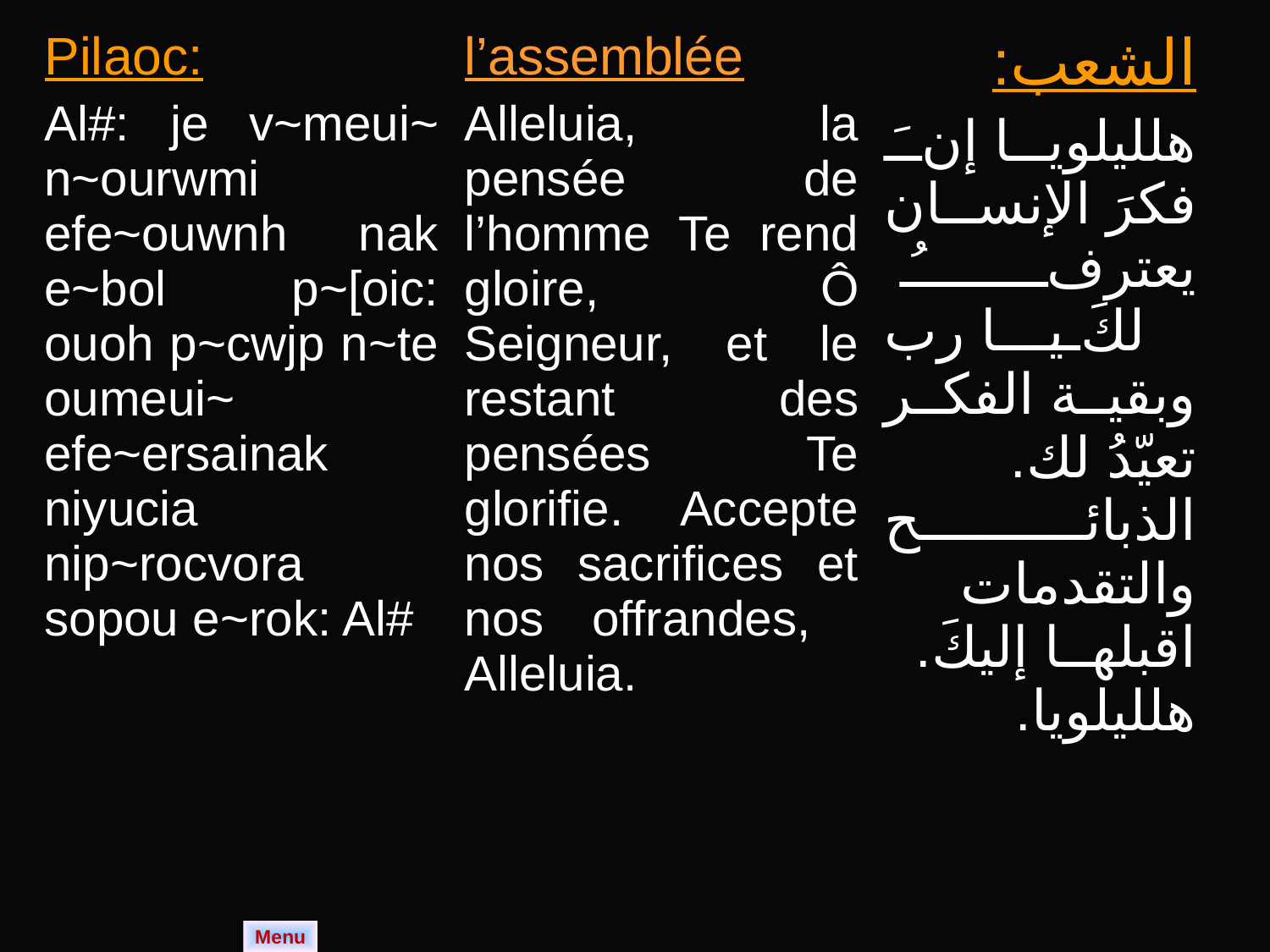

| Pilaoc: Al#: je v~meui~ n~ourwmi efe~ouwnh nak e~bol p~[oic: ouoh p~cwjp n~te oumeui~ efe~ersainak niyucia nip~rocvora sopou e~rok: Al# | l’assemblée Alleluia, la pensée de l’homme Te rend gloire, Ô Seigneur, et le restant des pensées Te glorifie. Accepte nos sacrifices et nos offrandes, Alleluia. | الشعب: هلليلويا إنَ فكرَ الإنسان يعترفُ لكَ يا رب وبقية الفكر تعيّدُ لك. الذبائح والتقدمات اقبلها إليكَ. هلليلويا. |
| --- | --- | --- |
Menu